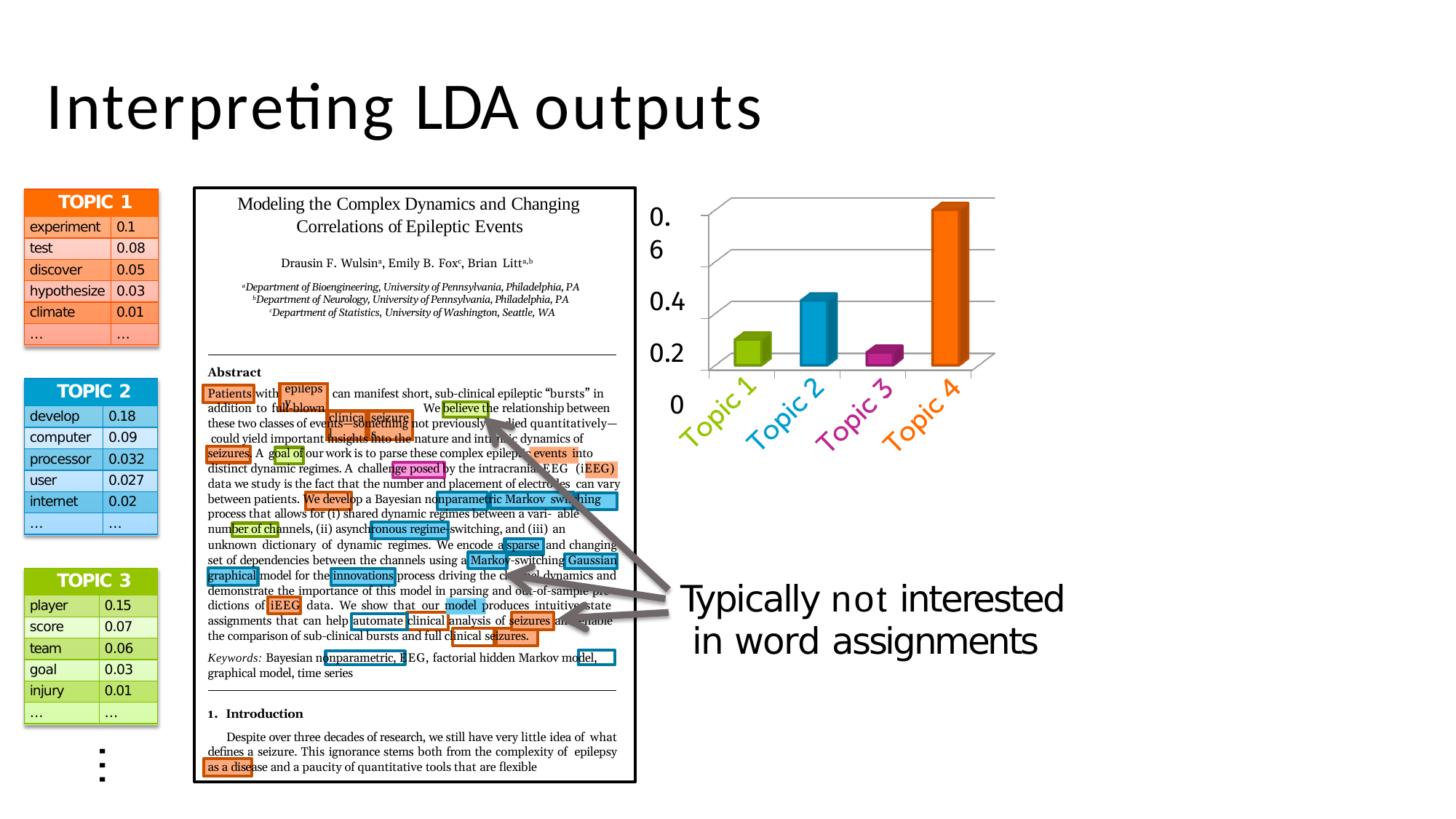

# Interpreting LDA outputs
0.6
0.4
0.2
0

Modeling the Complex Dynamics and Changing  Correlations of Epileptic Events
| TOPIC 1 |  |
| --- | --- |
| experiment | 0.1 |
| test | 0.08 |
| discover | 0.05 |
| hypothesize | 0.03 |
| climate | 0.01 |
| … | … |

Drausin F. Wulsina, Emily B. Foxc, Brian Litta,b
aDepartment of Bioengineering, University of Pennsylvania, Philadelphia, PA  bDepartment of Neurology, University of Pennsylvania, Philadelphia, PA  cDepartment of Statistics, University of Washington, Seattle, WA

Abstract

| TOPIC 2 |  |
| --- | --- |
| develop | 0.18 |
| computer | 0.09 |
| processor | 0.032 |
| user | 0.027 |
| internet | 0.02 |
| … | … |

Patients with
can manifest short, sub-clinical epileptic “bursts” in
| epilepsy |  |  |
| --- | --- | --- |
|  | clinical | seizures. |

addition to full-blown	We believe the relationship between  these two classes of events—something not previously studied quantitatively—  could yield important insights into the nature and intrinsic dynamics of  seizures. A goal of our work is to parse these complex epileptic events  into distinct dynamic regimes. A challenge posed by the intracranial EEG  (iEEG) data we study is the fact that the number and placement of electrodes  can vary between patients. We develop a Bayesian nonparametric Markov  switching process that allows for (i) shared dynamic regimes between a vari-  able number of channels, (ii) asynchronous regime-switching, and (iii) an

unknown  dictionary  of  dynamic  regimes.  We encode a	and changing

sparse

set of dependencies between the channels using a Markov-switching Gaussian

graphical model for the innovations process driving the channel dynamics and

| TOPIC 3 |  |
| --- | --- |
| player | 0.15 |
| score | 0.07 |
| team | 0.06 |
| goal | 0.03 |
| injury | 0.01 |
| … | … |

Typically not interested  in word assignments

demonstrate the importance of this model in parsing and out-of-sample pre-  dictions of iEEG data. We show that our model produces intuitive state  assignments that can help automate clinical analysis of seizures and enable  the comparison of sub-clinical bursts and full clinical seizures.

Keywords: Bayesian nonparametric, EEG, factorial hidden Markov model,  graphical model, time series

1. Introduction

Despite over three decades of research, we still have very little idea of  what defines a seizure. This ignorance stems both from the complexity of  epilepsy as a disease and a paucity of quantitative tools that are flexible
…